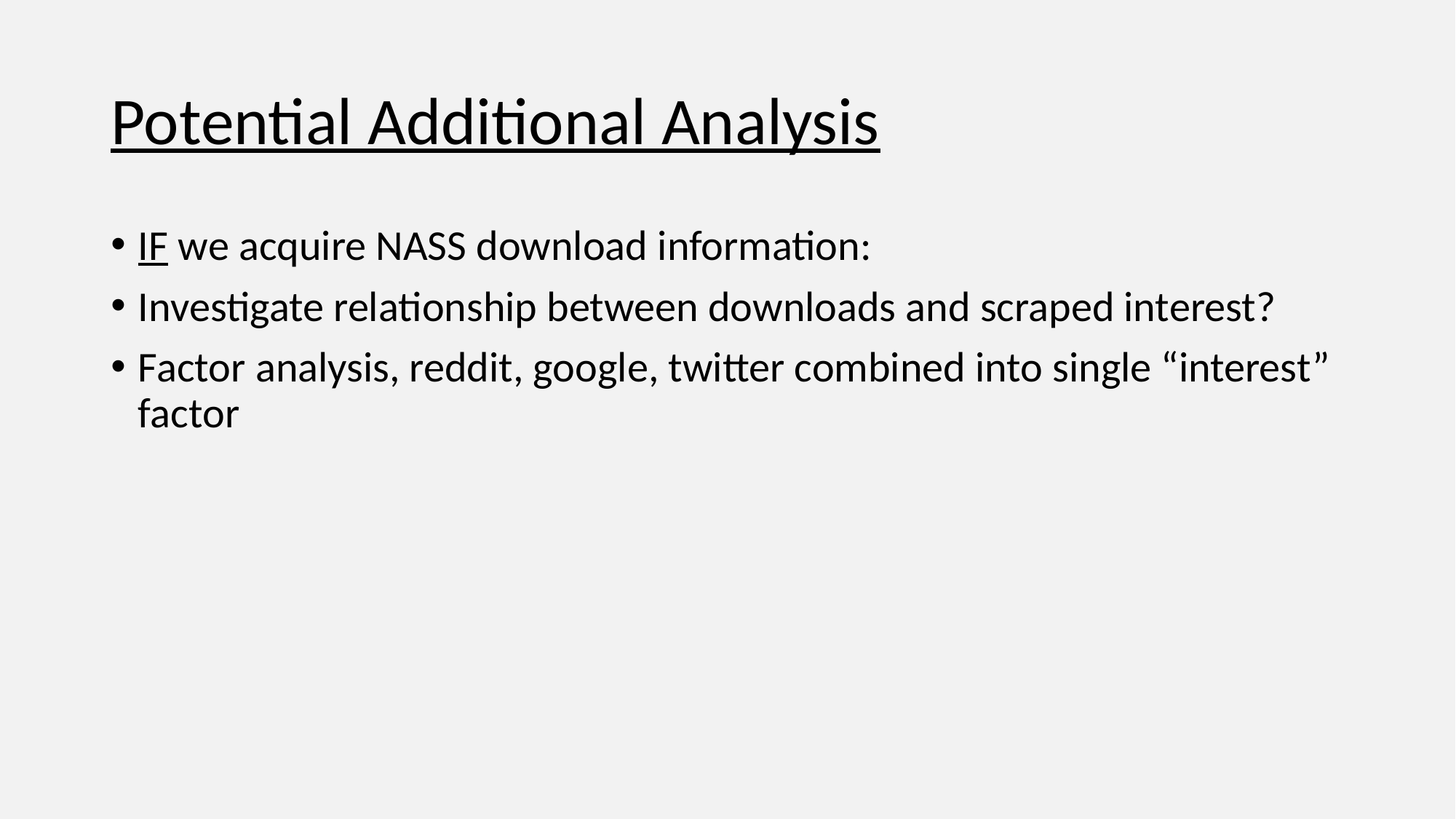

# Potential Additional Analysis
IF we acquire NASS download information:
Investigate relationship between downloads and scraped interest?
Factor analysis, reddit, google, twitter combined into single “interest” factor